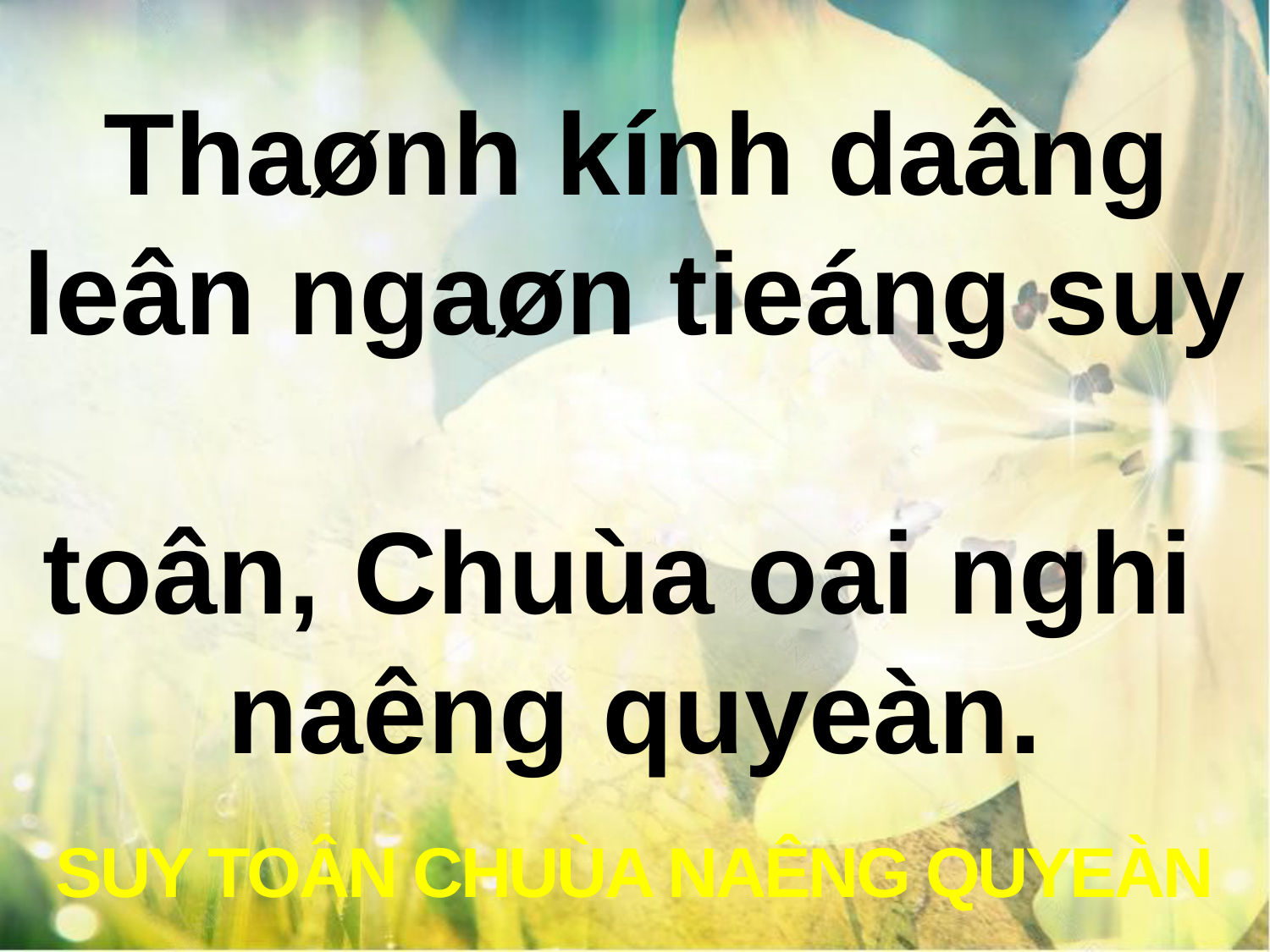

Thaønh kính daâng
leân ngaøn tieáng suy
toân, Chuùa oai nghi
naêng quyeàn.
SUY TOÂN CHUÙA NAÊNG QUYEÀN